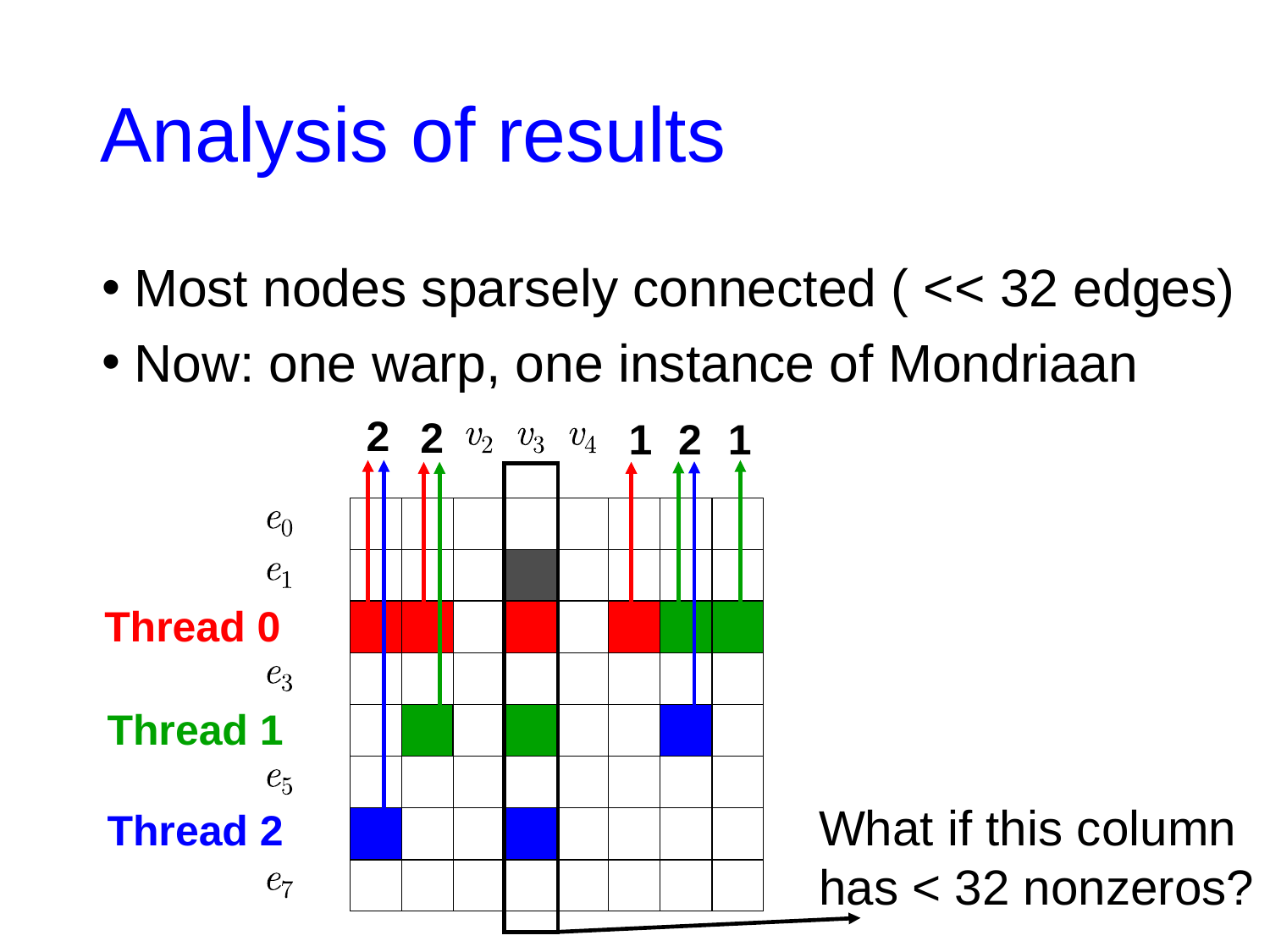

# Analysis of results
Most nodes sparsely connected ( << 32 edges)
Now: one warp, one instance of Mondriaan
2
2
1
2
1

Thread 0

Thread 1

What if this column
has < 32 nonzeros?
Thread 2